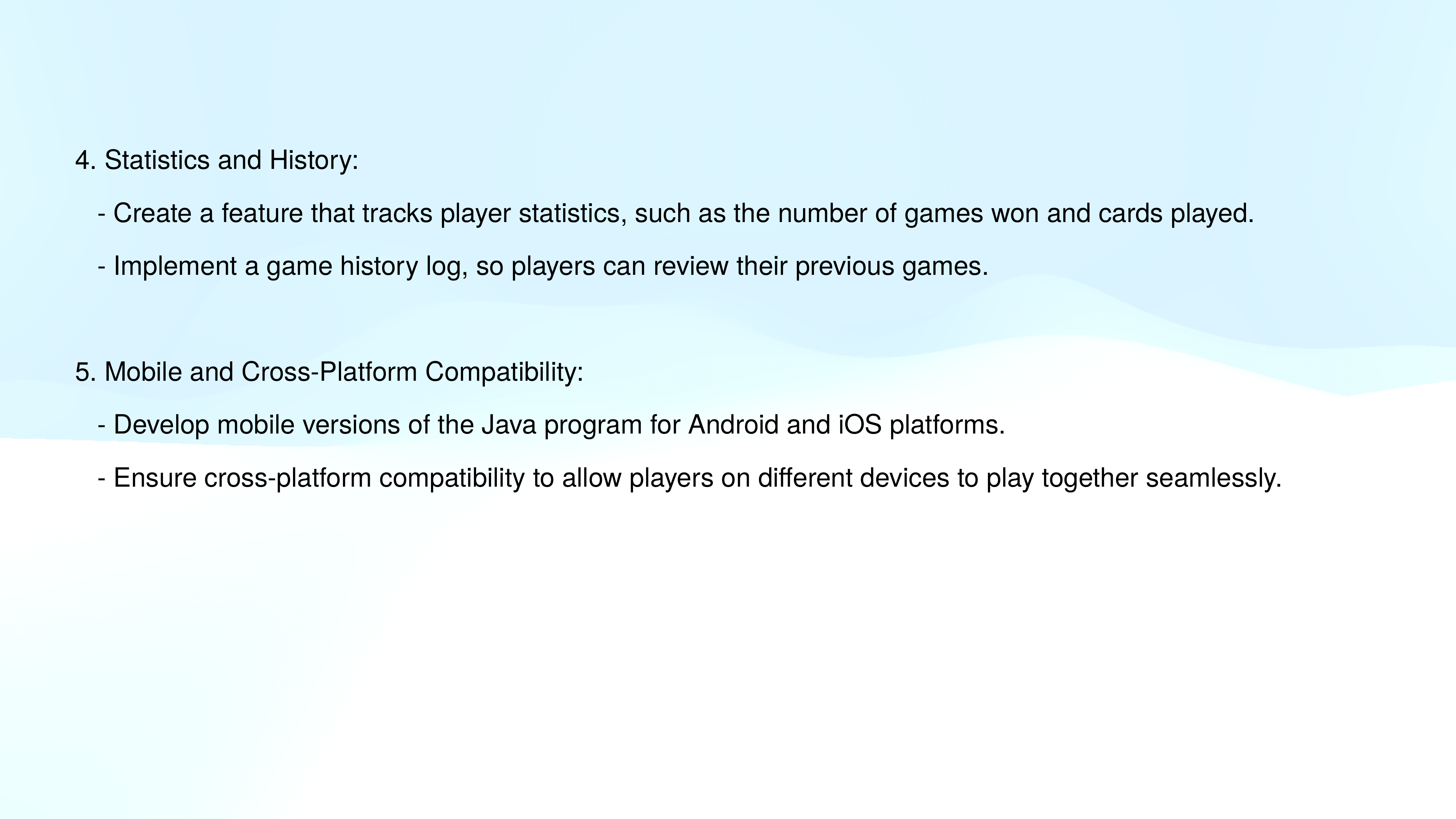

4. Statistics and History:
   - Create a feature that tracks player statistics, such as the number of games won and cards played.
   - Implement a game history log, so players can review their previous games.

5. Mobile and Cross-Platform Compatibility:
   - Develop mobile versions of the Java program for Android and iOS platforms.
   - Ensure cross-platform compatibility to allow players on different devices to play together seamlessly.